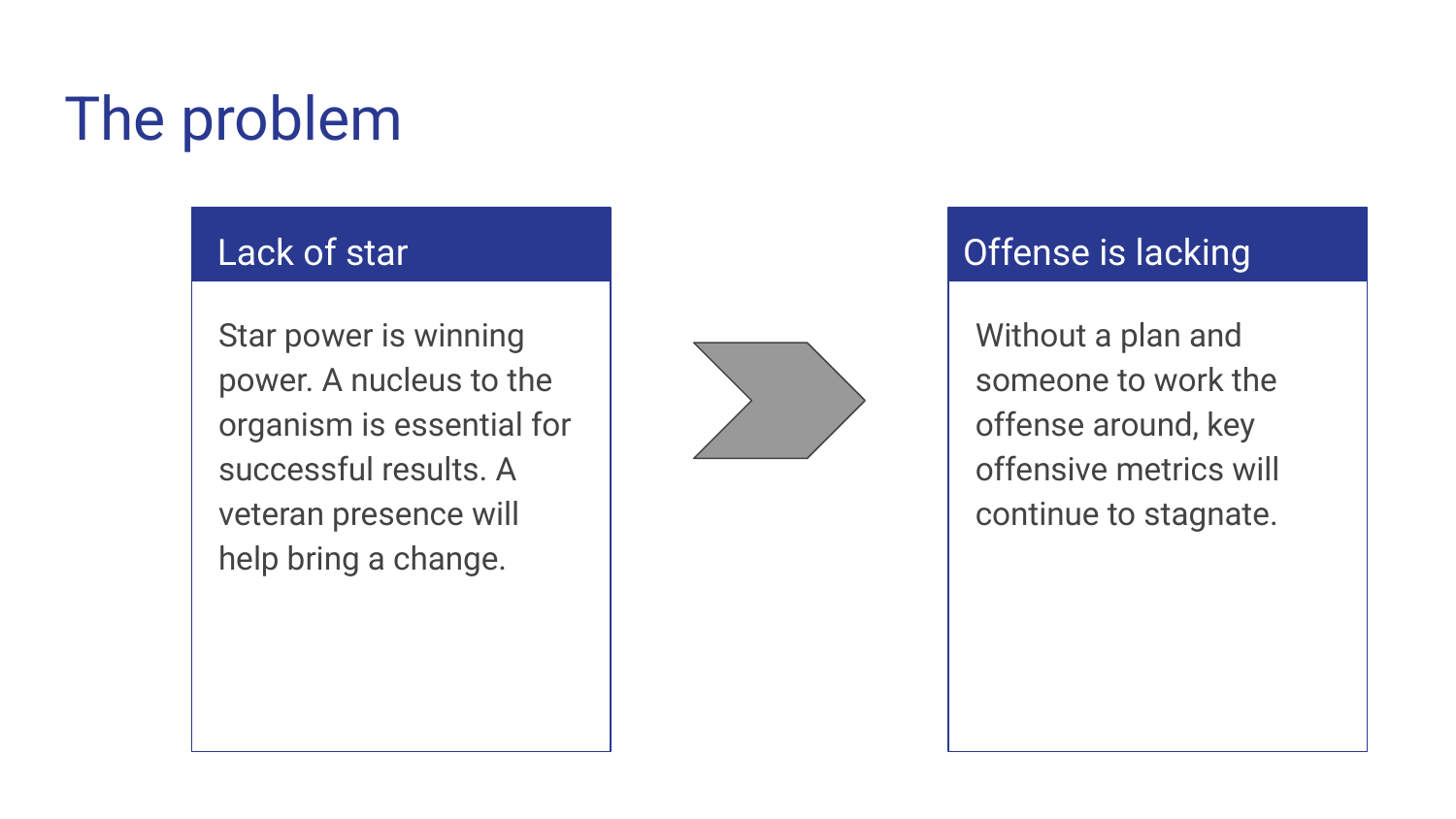

# The problem

Lack of star

Offense is lacking
Star power is winning power. A nucleus to the organism is essential for successful results. A veteran presence will help bring a change.
Without a plan and someone to work the offense around, key offensive metrics will continue to stagnate.